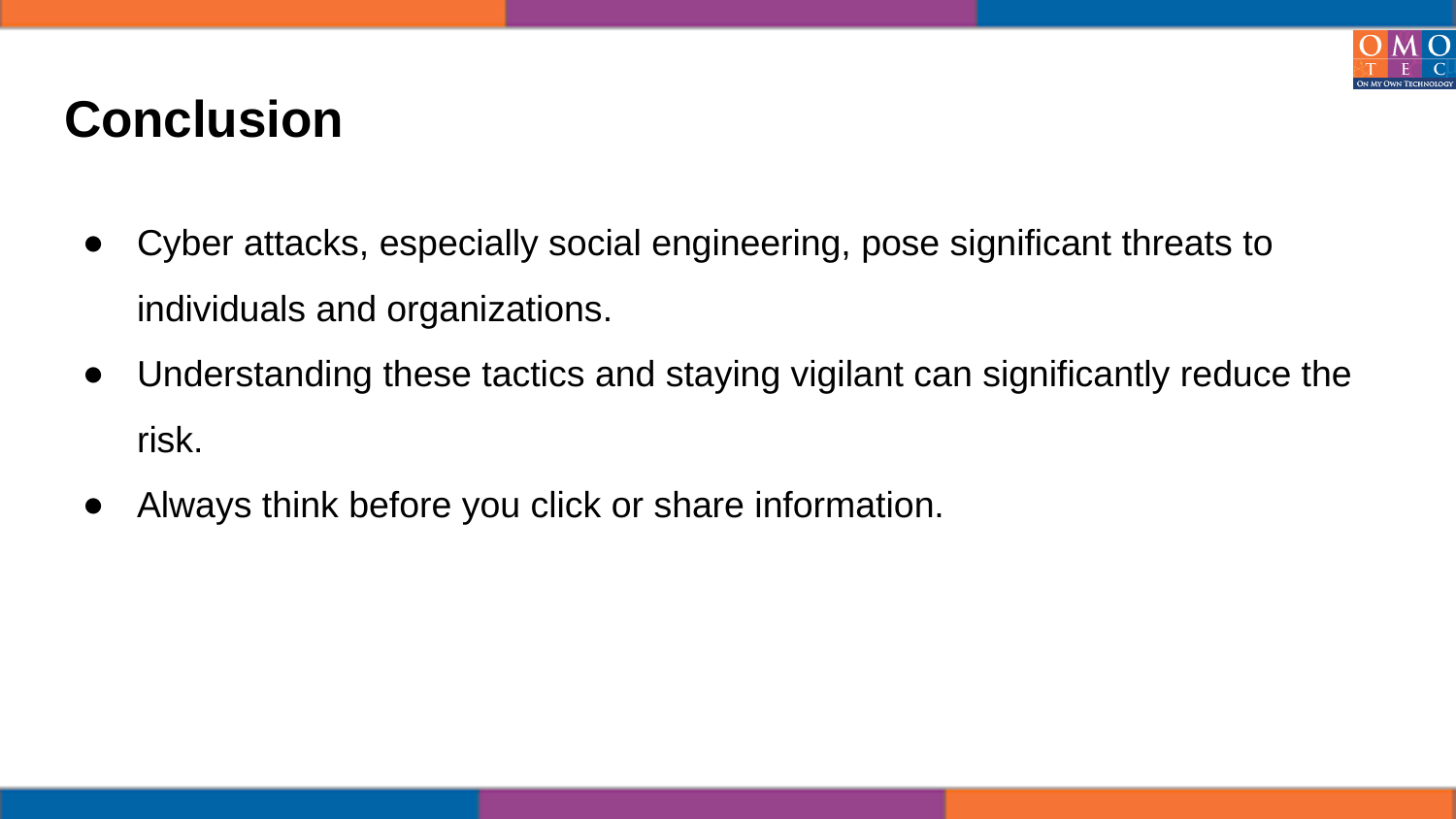

# Conclusion
Cyber attacks, especially social engineering, pose significant threats to individuals and organizations.
Understanding these tactics and staying vigilant can significantly reduce the risk.
Always think before you click or share information.